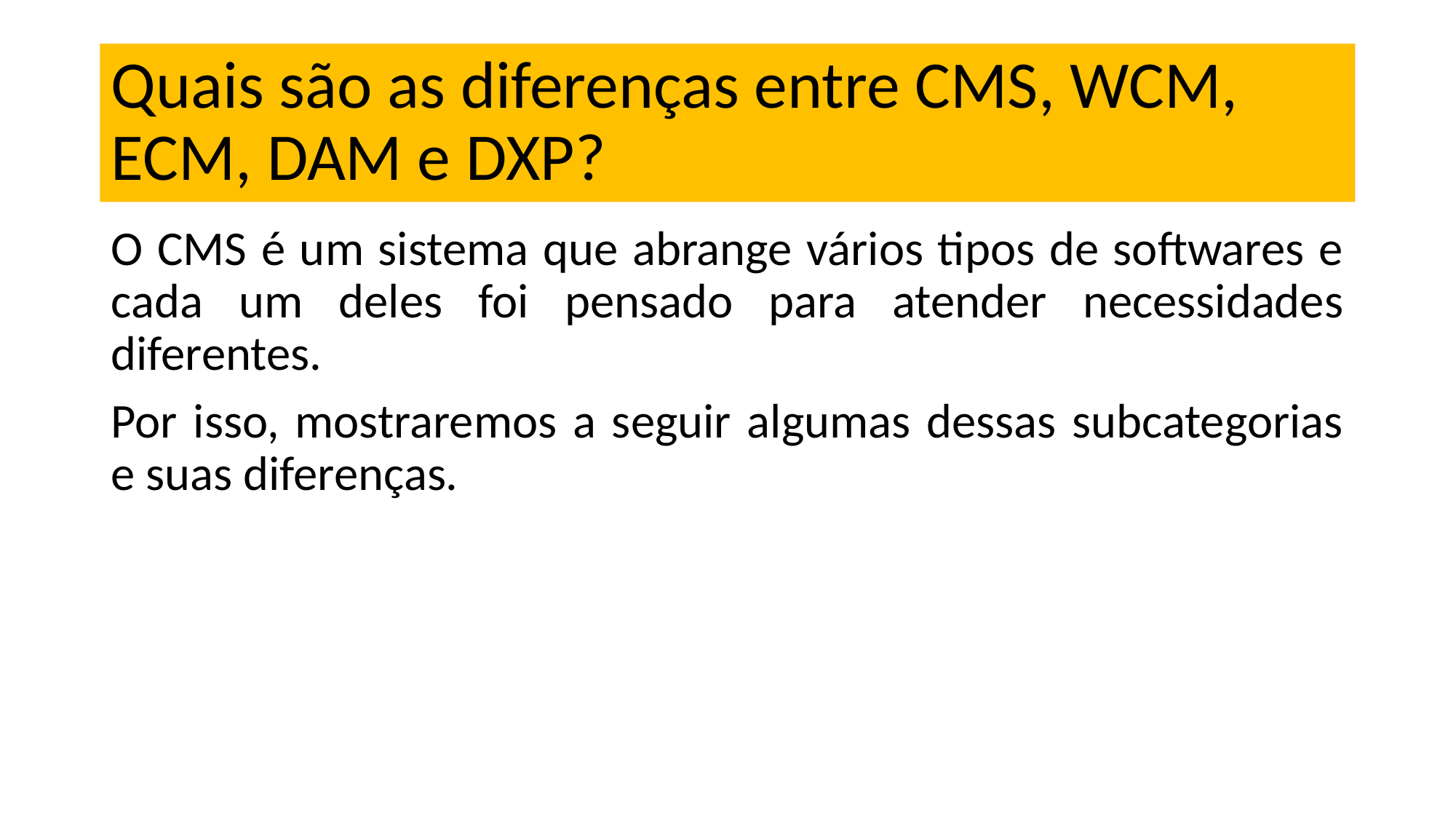

# Quais são as diferenças entre CMS, WCM, ECM, DAM e DXP?
O CMS é um sistema que abrange vários tipos de softwares e cada um deles foi pensado para atender necessidades diferentes.
Por isso, mostraremos a seguir algumas dessas subcategorias e suas diferenças.